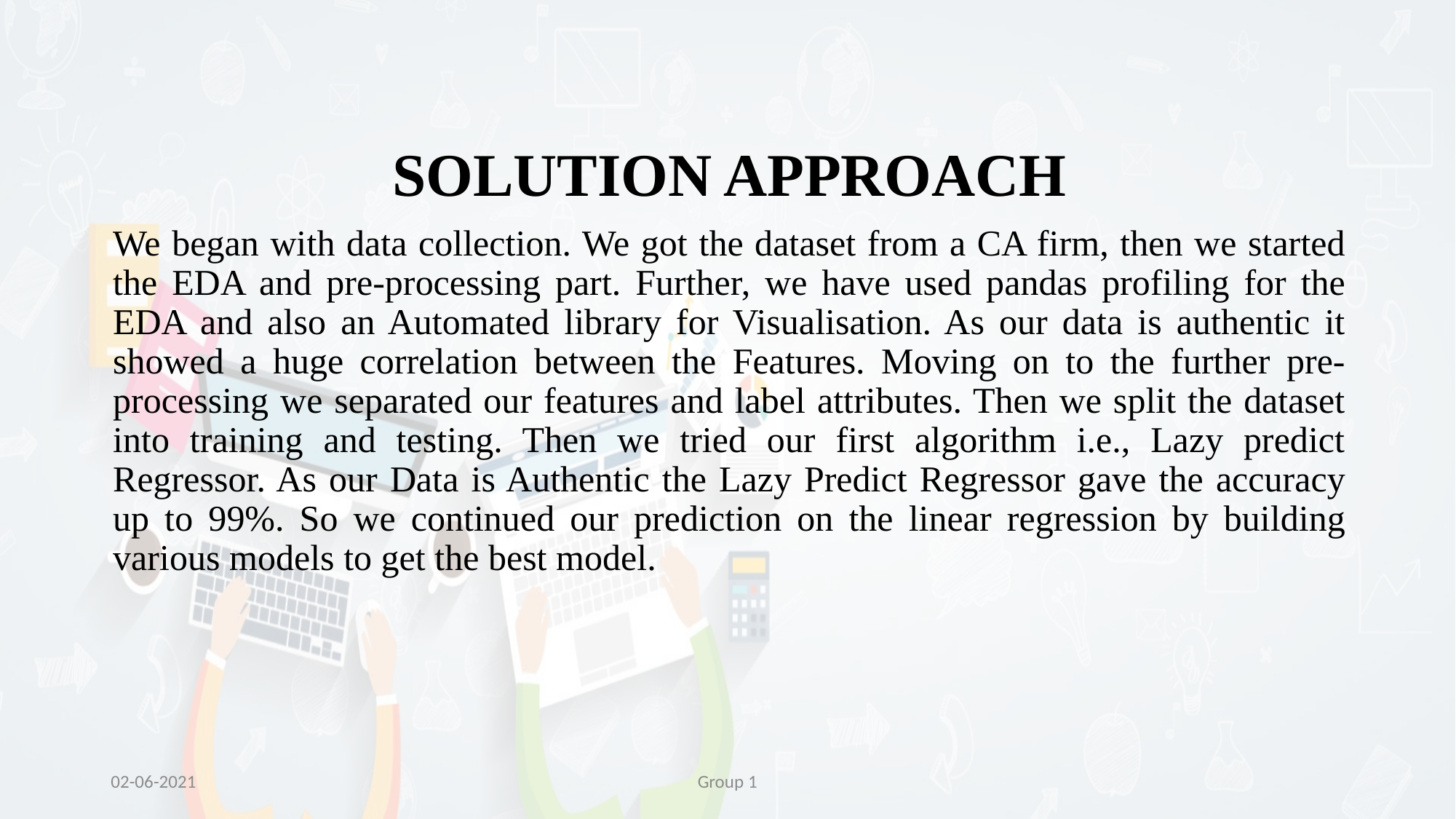

SOLUTION APPROACH
We began with data collection. We got the dataset from a CA firm, then we started the EDA and pre-processing part. Further, we have used pandas profiling for the EDA and also an Automated library for Visualisation. As our data is authentic it showed a huge correlation between the Features. Moving on to the further pre-processing we separated our features and label attributes. Then we split the dataset into training and testing. Then we tried our first algorithm i.e., Lazy predict Regressor. As our Data is Authentic the Lazy Predict Regressor gave the accuracy up to 99%. So we continued our prediction on the linear regression by building various models to get the best model.

02-06-2021
Group 1